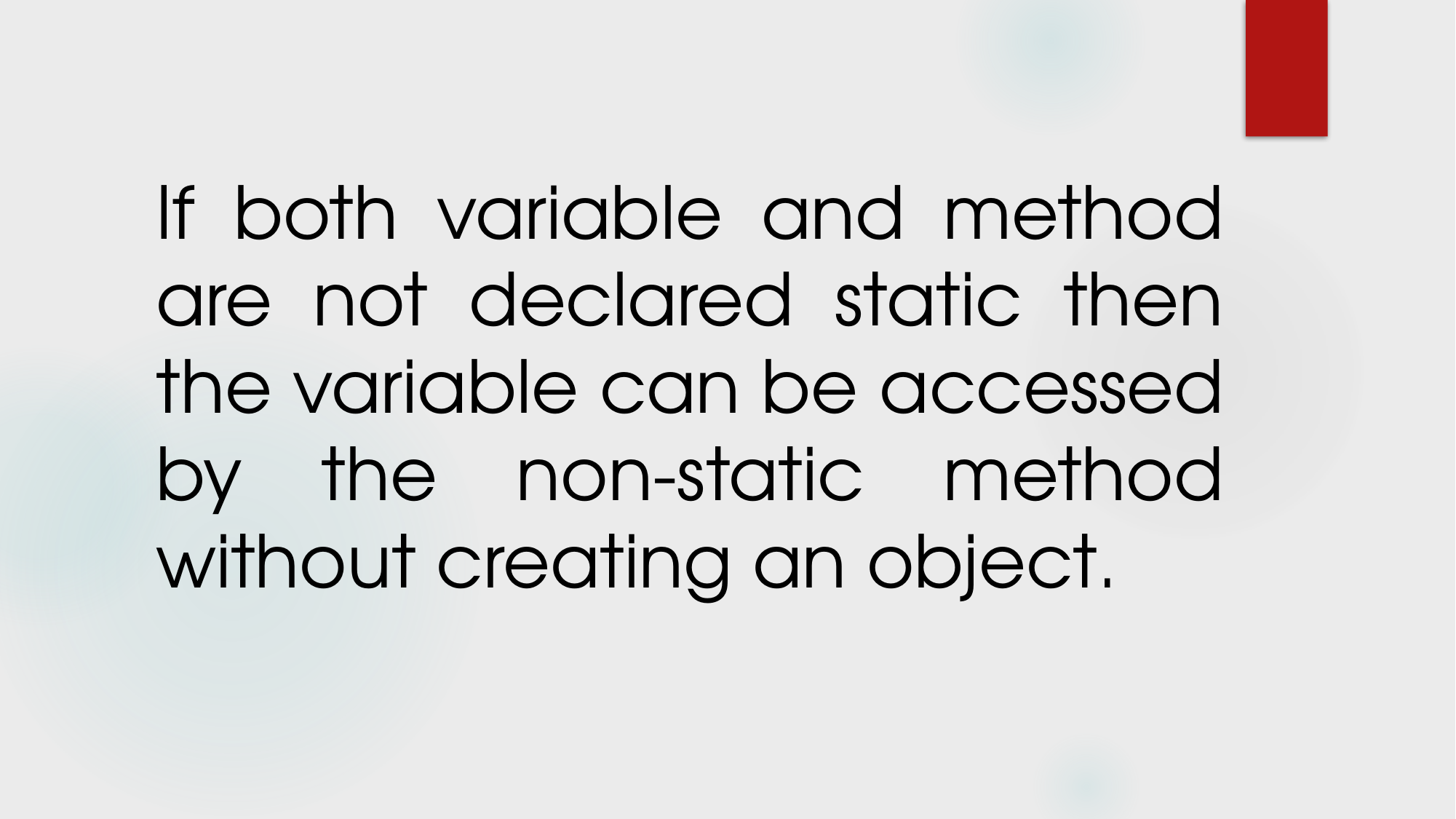

# If both variable and method are not declared static then the variable can be accessed by the non-static method without creating an object.